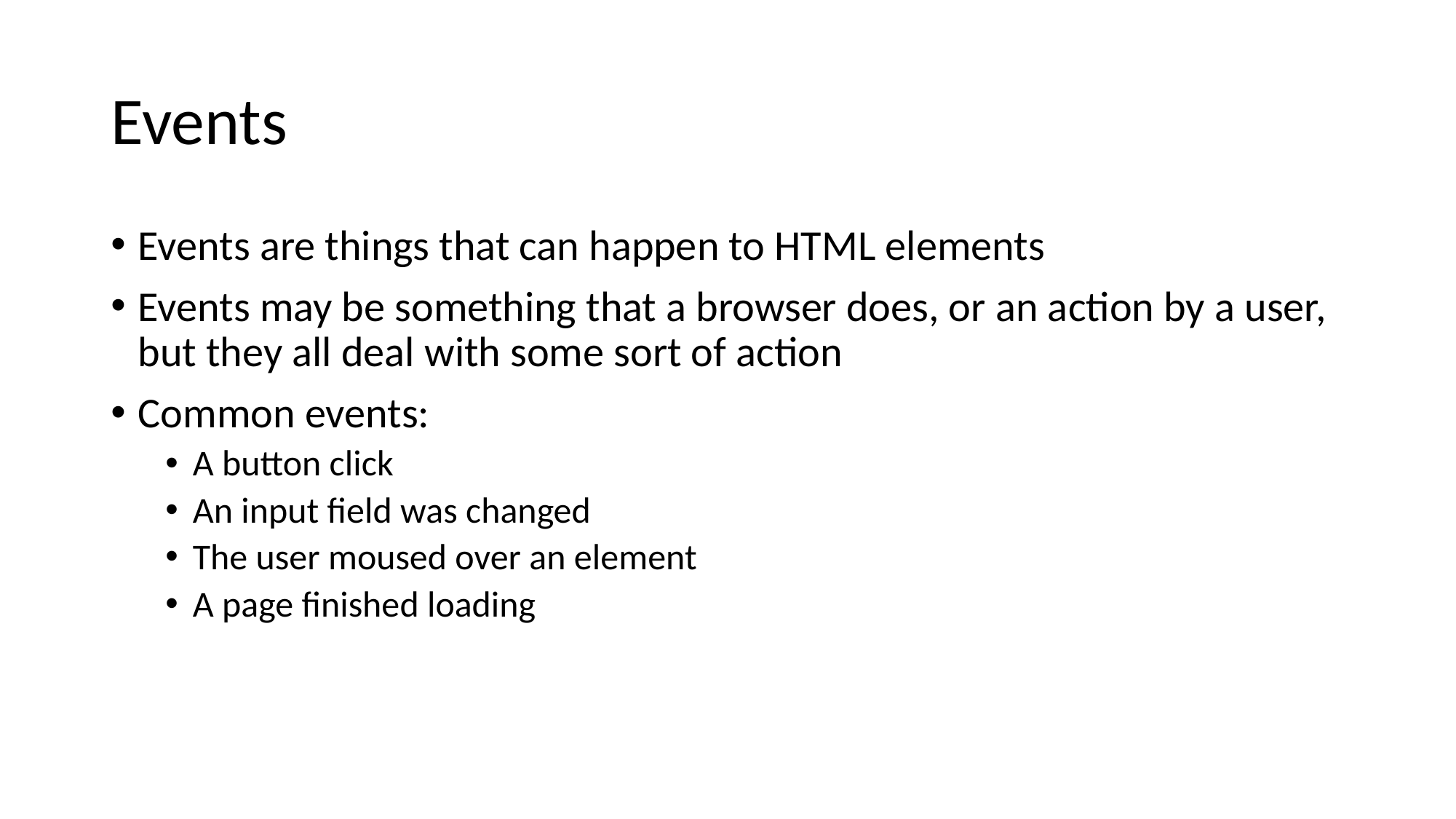

# Events
Events are things that can happen to HTML elements
Events may be something that a browser does, or an action by a user, but they all deal with some sort of action
Common events:
A button click
An input field was changed
The user moused over an element
A page finished loading